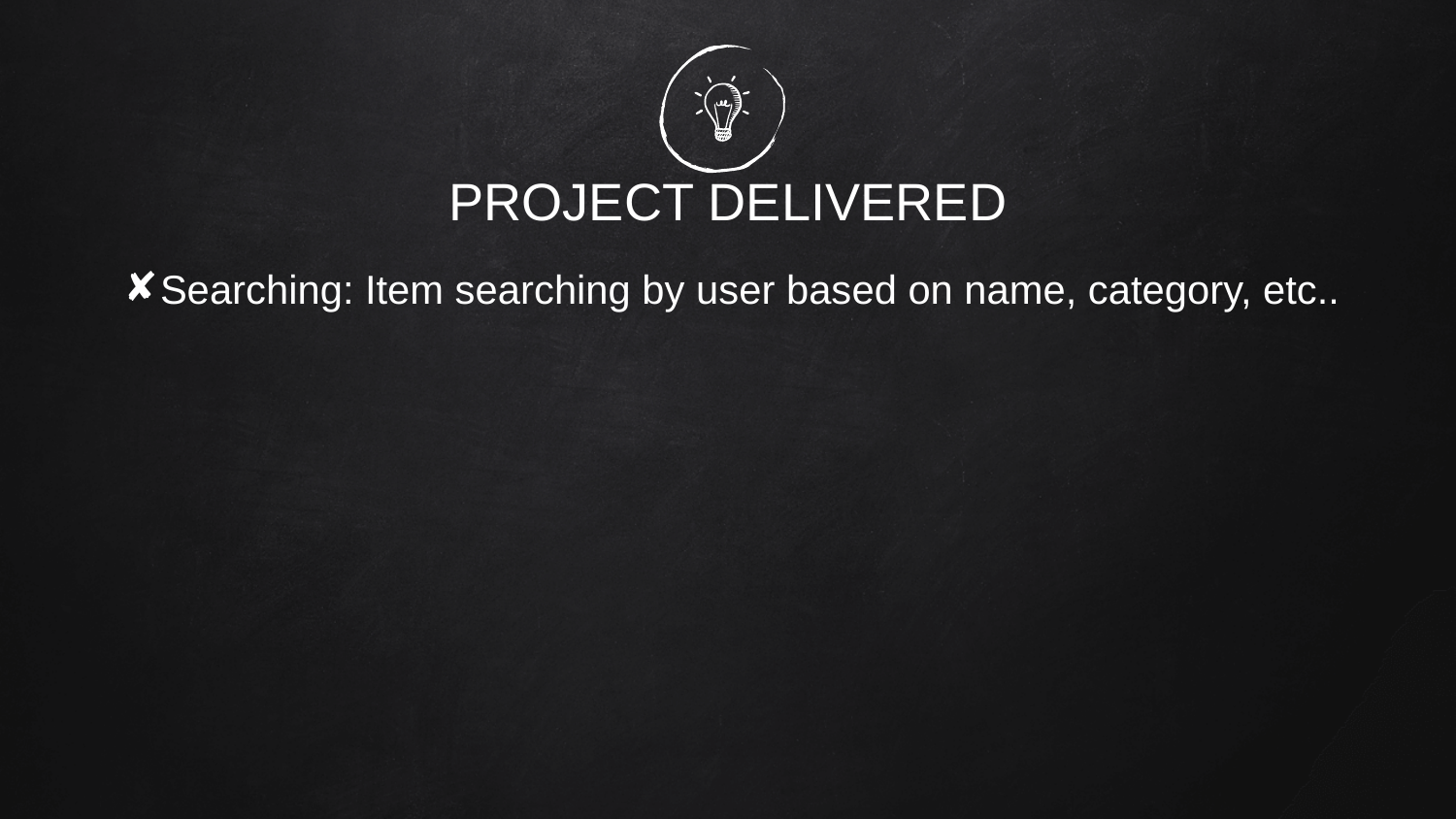

# PROJECT DELIVERED

Searching: Item searching by user based on name, category, etc..